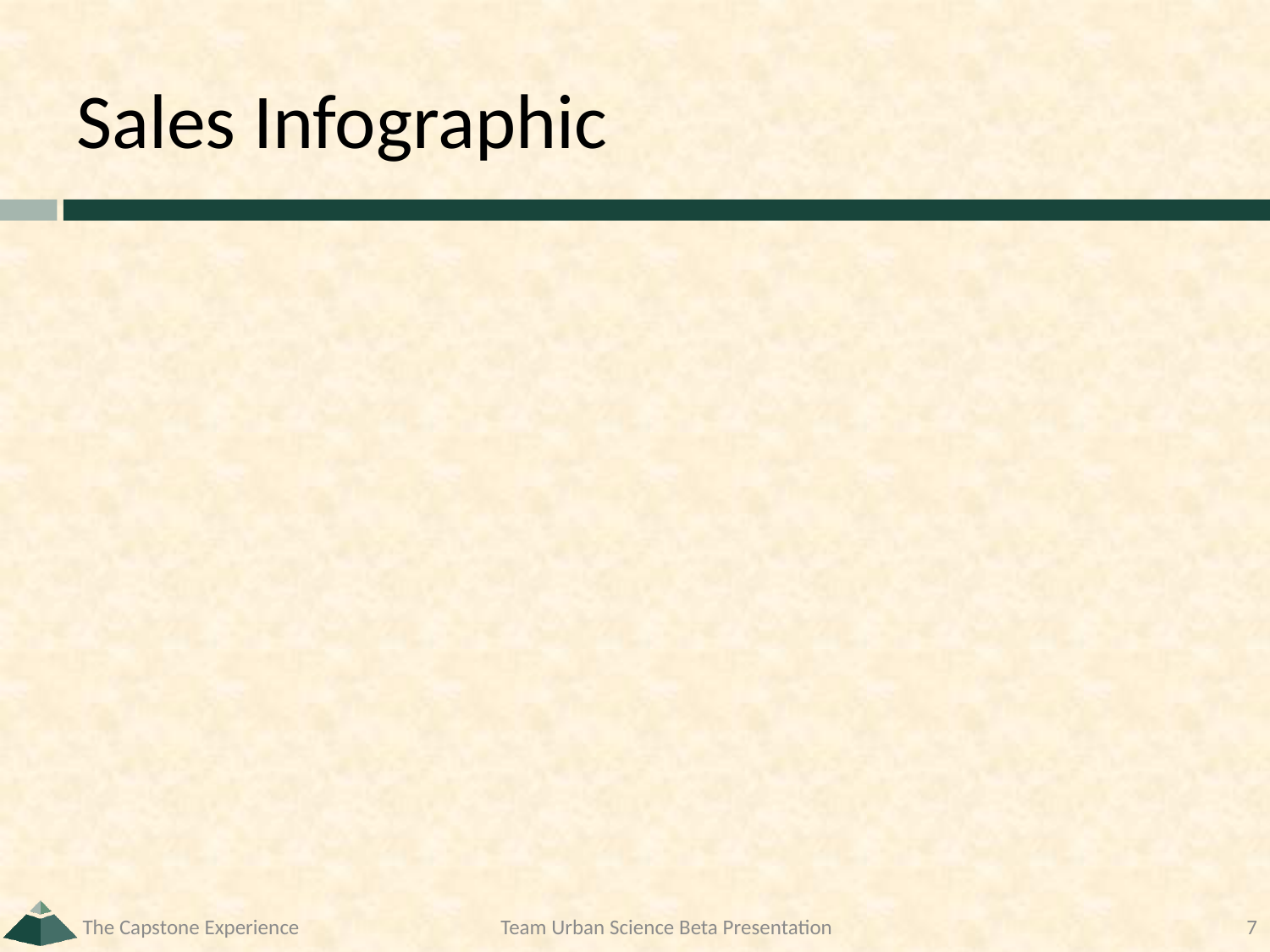

# Sales Infographic
The Capstone Experience
Team Urban Science Beta Presentation
7